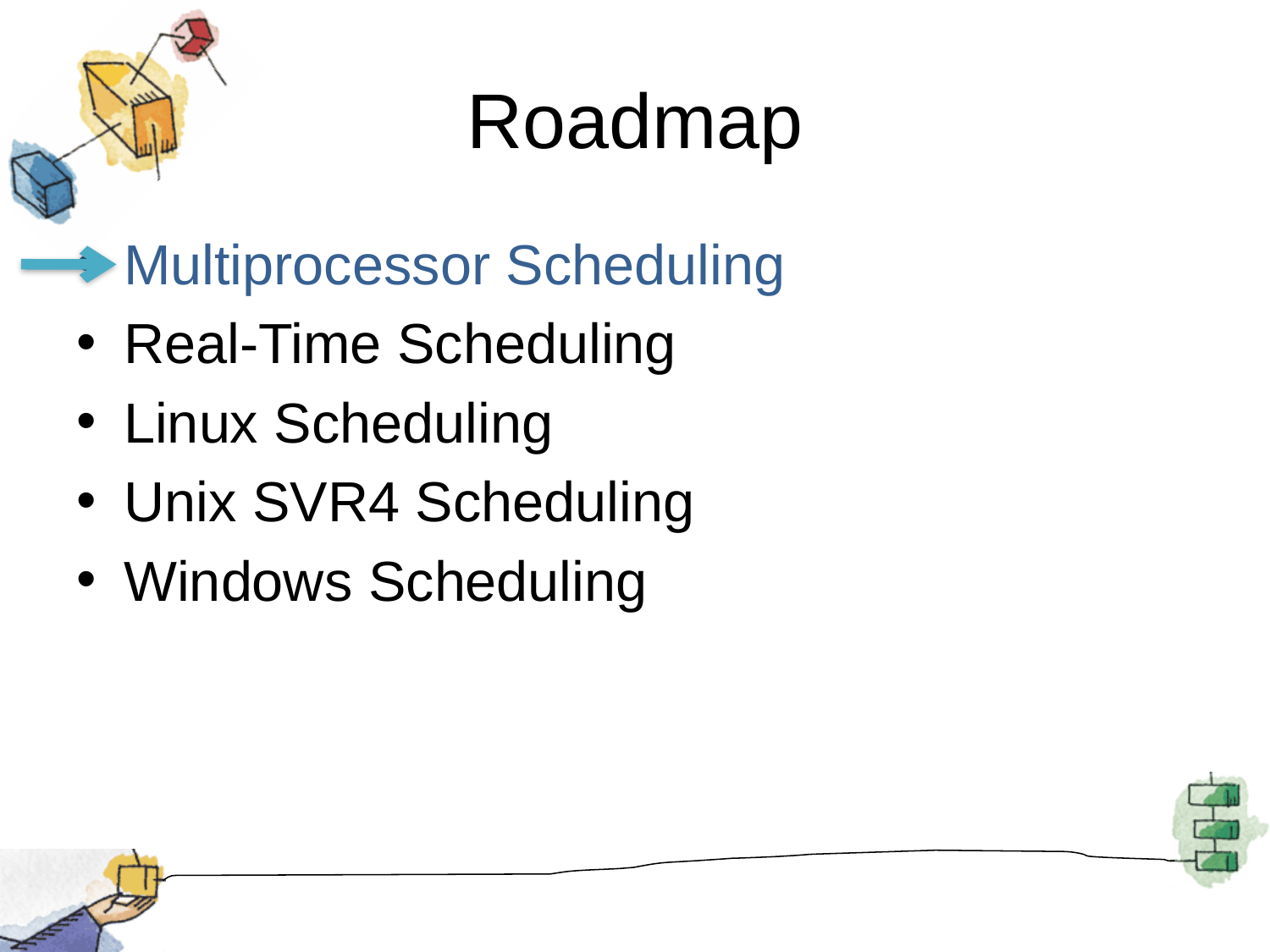

# Roadmap
Multiprocessor Scheduling
Real-Time Scheduling
Linux Scheduling
Unix SVR4 Scheduling
Windows Scheduling